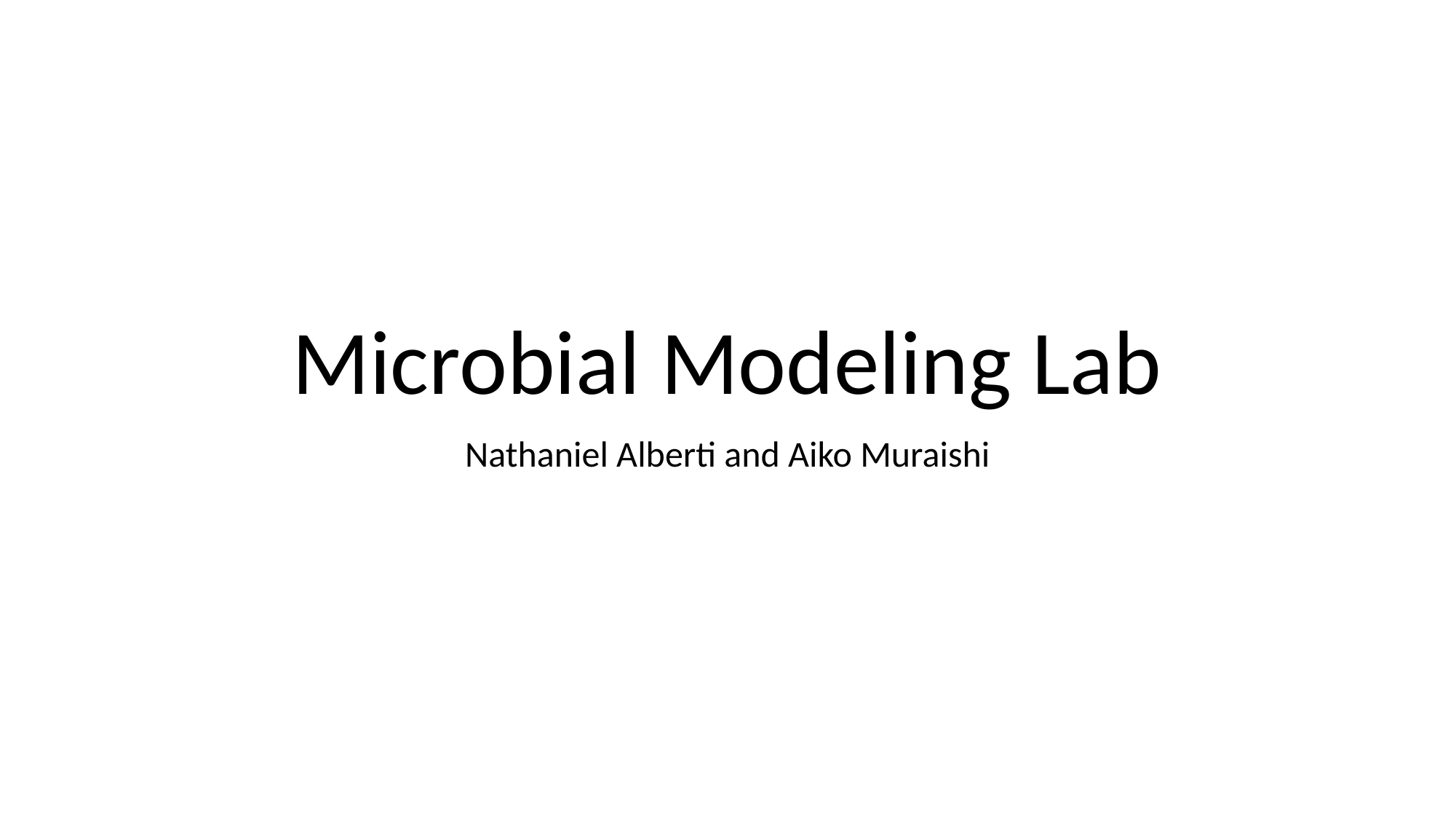

# Microbial Modeling Lab
Nathaniel Alberti and Aiko Muraishi